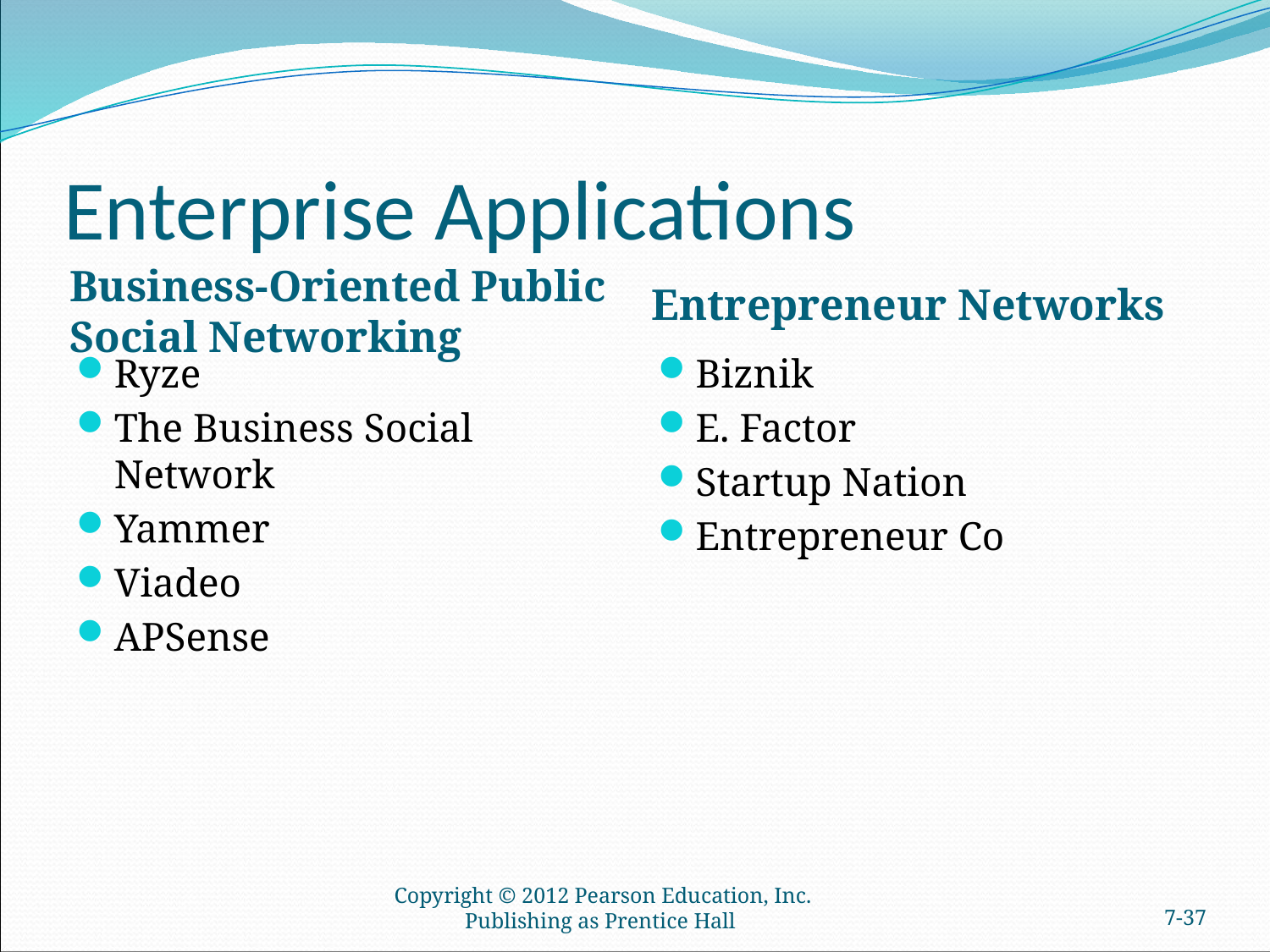

# Enterprise Applications
Entrepreneur Networks
Business-Oriented Public Social Networking
Ryze
The Business Social Network
Yammer
Viadeo
APSense
Biznik
E. Factor
Startup Nation
Entrepreneur Co
Copyright © 2012 Pearson Education, Inc. Publishing as Prentice Hall
7-37